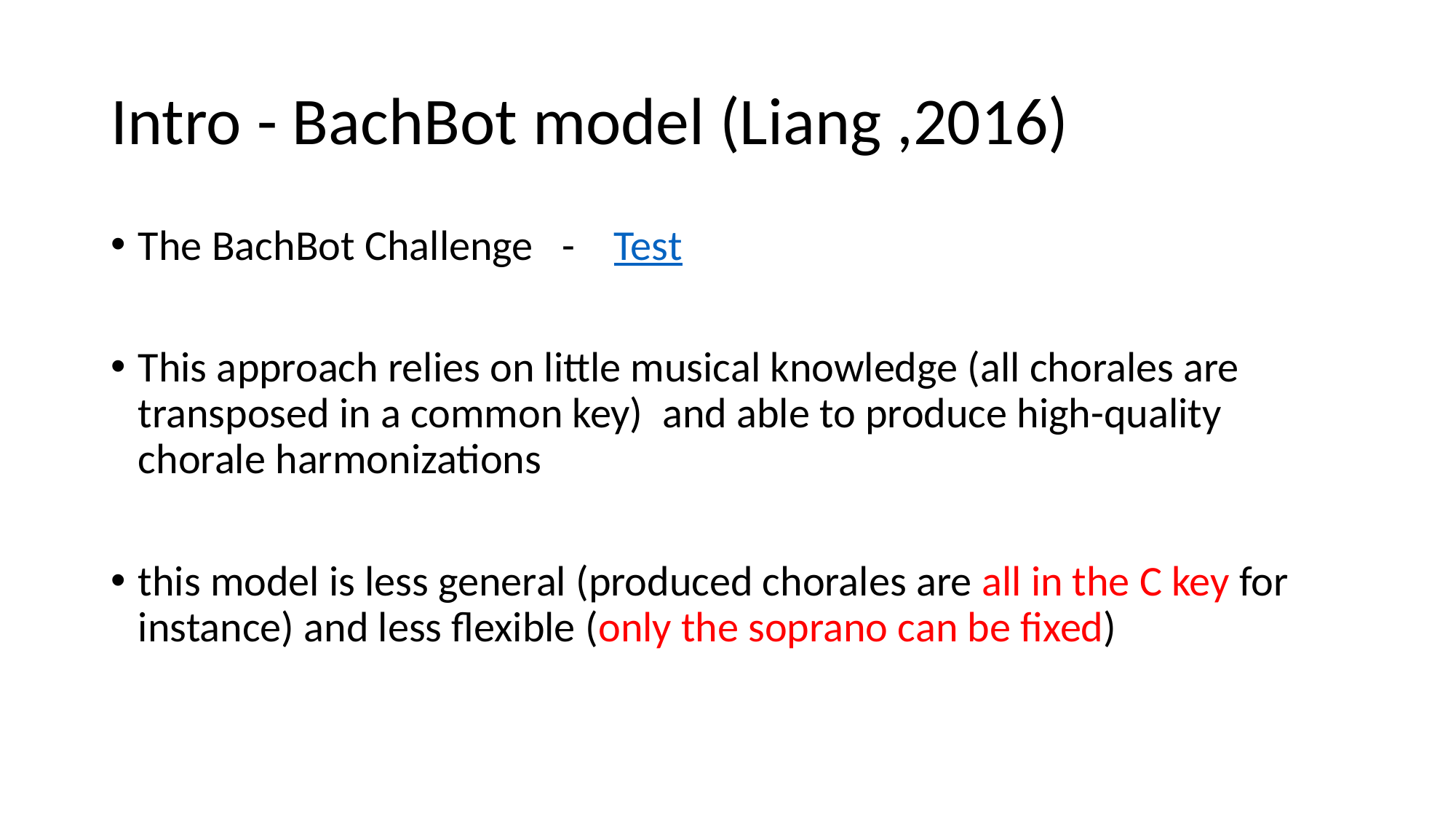

# Intro - BachBot model (Liang ,2016)
The BachBot Challenge   -    Test

This approach relies on little musical knowledge (all chorales are transposed in a common key)  and able to produce high-quality chorale harmonizations

this model is less general (produced chorales are all in the C key for instance) and less flexible (only the soprano can be fixed)